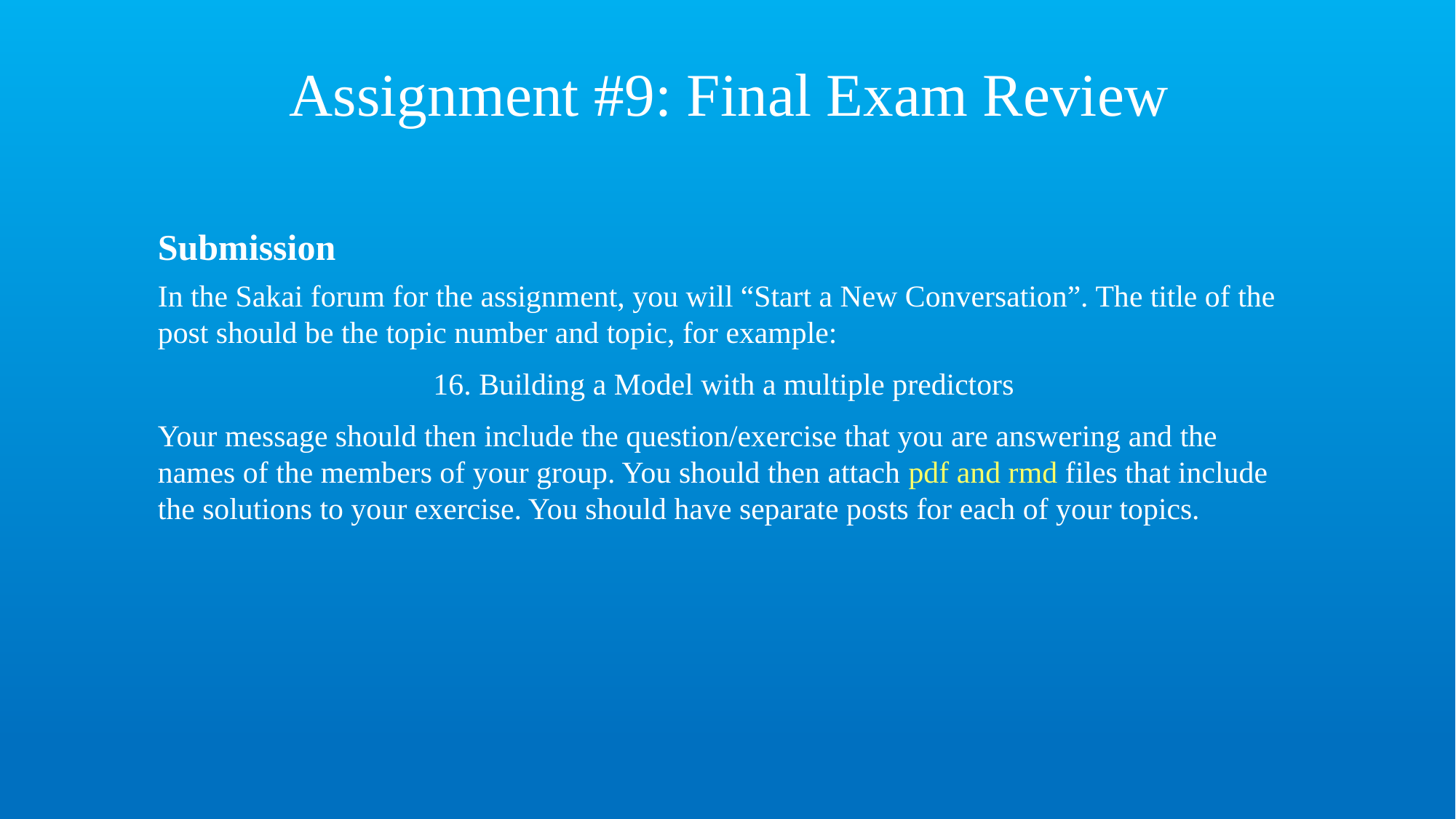

# Assignment #9: Final Exam Review
Submission
In the Sakai forum for the assignment, you will “Start a New Conversation”. The title of the post should be the topic number and topic, for example:
16. Building a Model with a multiple predictors
Your message should then include the question/exercise that you are answering and the names of the members of your group. You should then attach pdf and rmd files that include the solutions to your exercise. You should have separate posts for each of your topics.